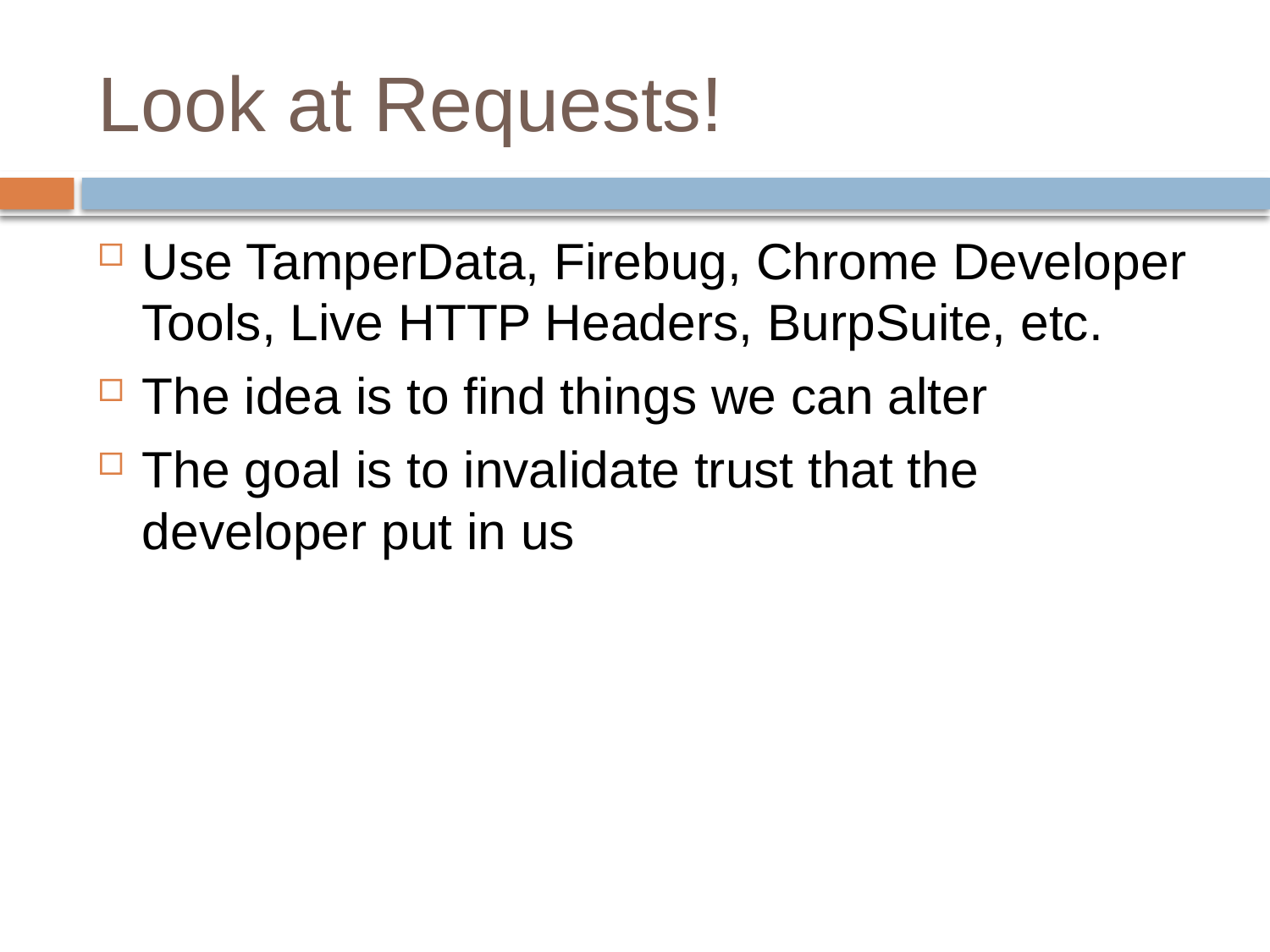

# Look at Requests!
Use TamperData, Firebug, Chrome Developer Tools, Live HTTP Headers, BurpSuite, etc.
The idea is to find things we can alter
The goal is to invalidate trust that the developer put in us